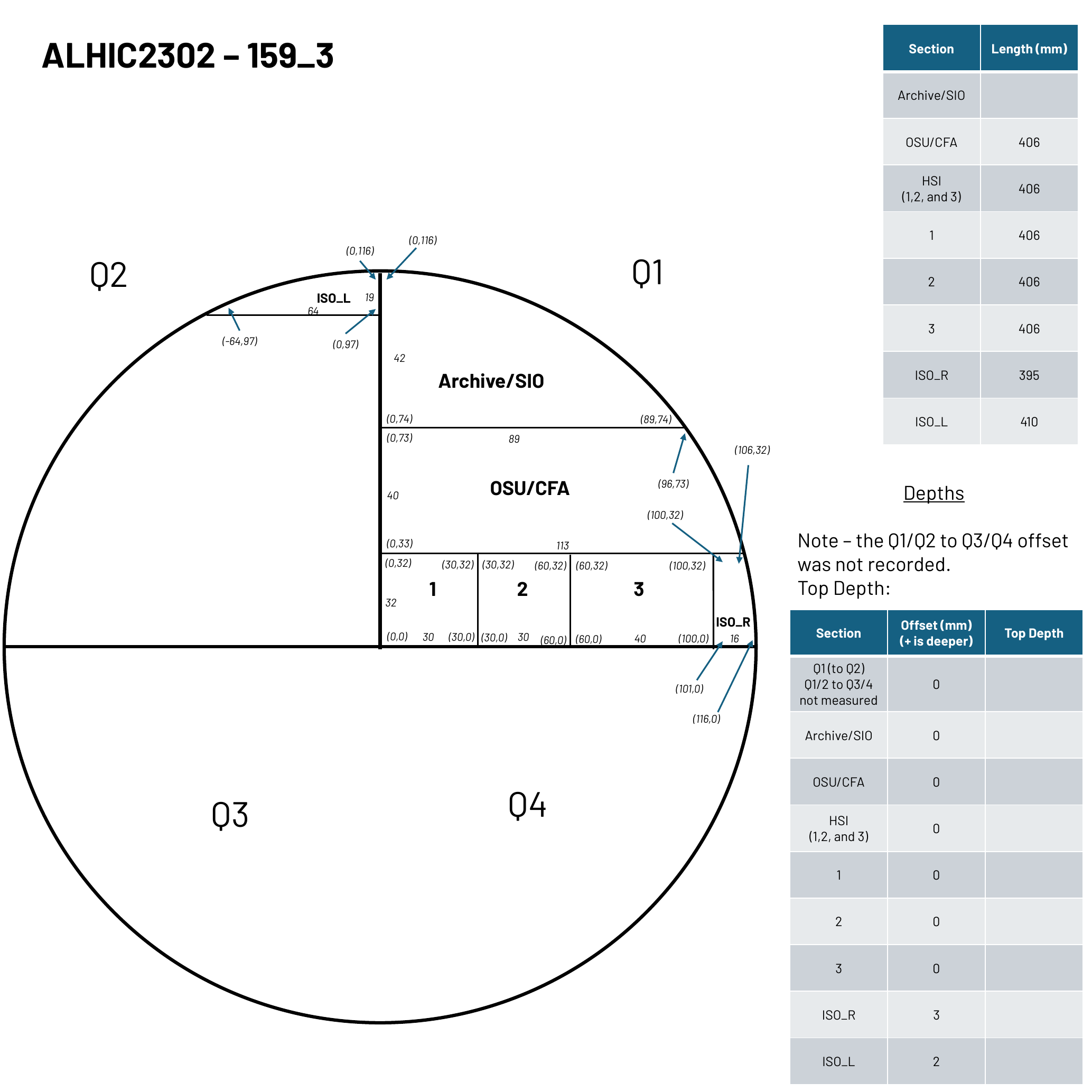

| Section | Length (mm) |
| --- | --- |
| Archive/SIO |  |
| OSU/CFA | 406 |
| HSI (1,2, and 3) | 406 |
| 1 | 406 |
| 2 | 406 |
| 3 | 406 |
| ISO\_R | 395 |
| ISO\_L | 410 |
ALHIC2302 – 159_3

(0,116)
(0,116)
Q1
Q2

ISO_L
19
64
(-64,97)
(0,97)
42
Archive/SIO
(0,74)
(89,74)
(0,73)
89
(106,32)
OSU/CFA
(96,73)
Depths

Note – the Q1/Q2 to Q3/Q4 offset was not recorded.
Top Depth:
40
(100,32)
(0,33)
113
(0,32)
(30,32)
(30,32)
(60,32)
(60,32)
(100,32)
1
3
2
32
ISO_R
| Section | Offset (mm) (+ is deeper) | Top Depth |
| --- | --- | --- |
| Q1 (to Q2) Q1/2 to Q3/4 not measured | 0 |  |
| Archive/SIO | 0 |  |
| OSU/CFA | 0 |  |
| HSI (1,2, and 3) | 0 |  |
| 1 | 0 |  |
| 2 | 0 |  |
| 3 | 0 |  |
| ISO\_R | 3 |  |
| ISO\_L | 2 |  |
(0,0)
30
30
(30,0)
(30,0)
40
(100,0)
16
(60,0)
(60,0)
(101,0)
(116,0)
Q4
Q3